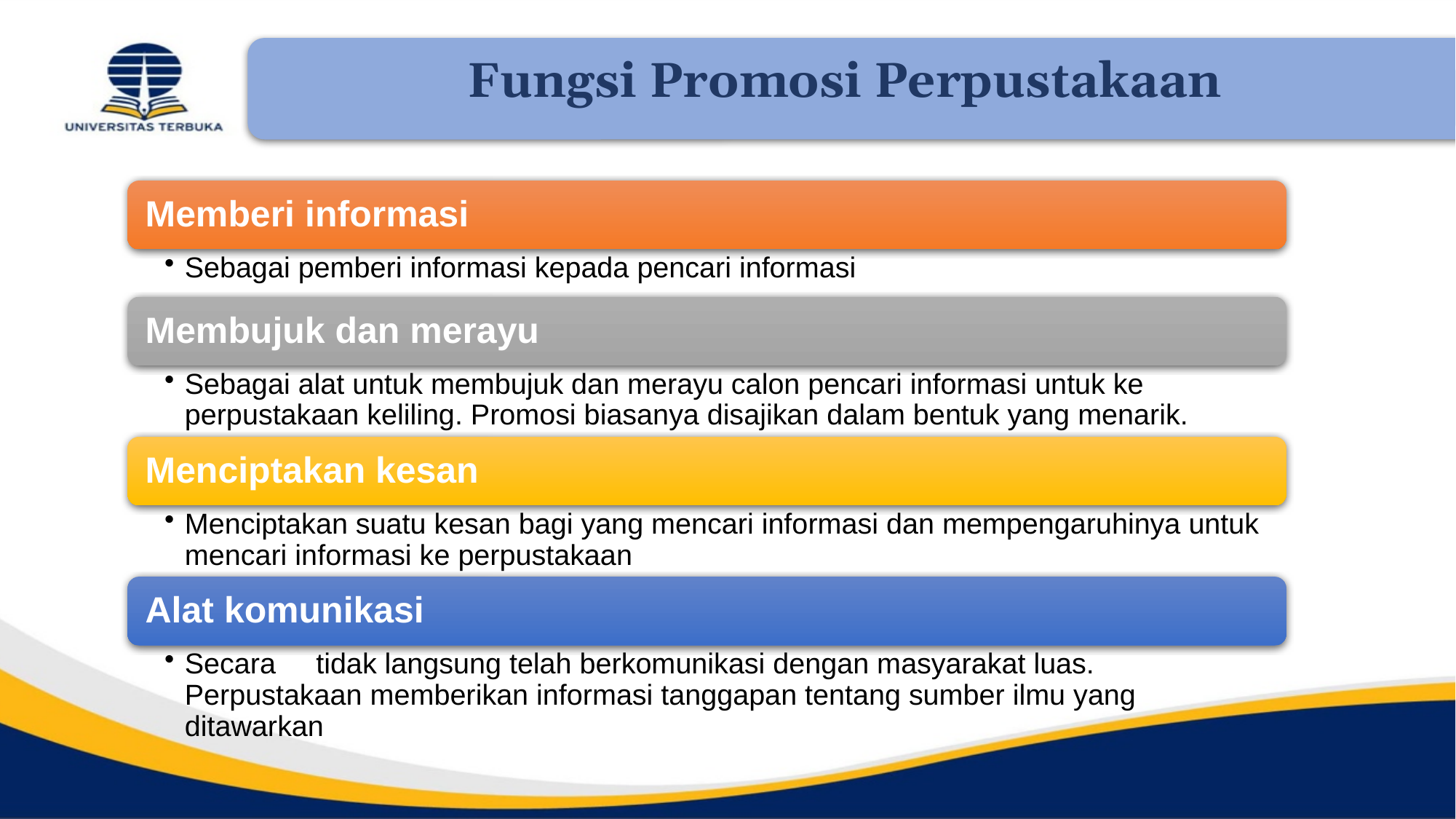

Fungsi Promosi Perpustakaan
Memberi informasi
Sebagai pemberi informasi kepada pencari informasi
Membujuk dan merayu
Sebagai alat untuk membujuk dan merayu calon pencari informasi untuk ke perpustakaan keliling. Promosi biasanya disajikan dalam bentuk yang menarik.
Menciptakan kesan
Menciptakan suatu kesan bagi yang mencari informasi dan mempengaruhinya untuk mencari informasi ke perpustakaan
Alat komunikasi
Secara     tidak langsung telah berkomunikasi dengan masyarakat luas. Perpustakaan memberikan informasi tanggapan tentang sumber ilmu yang ditawarkan